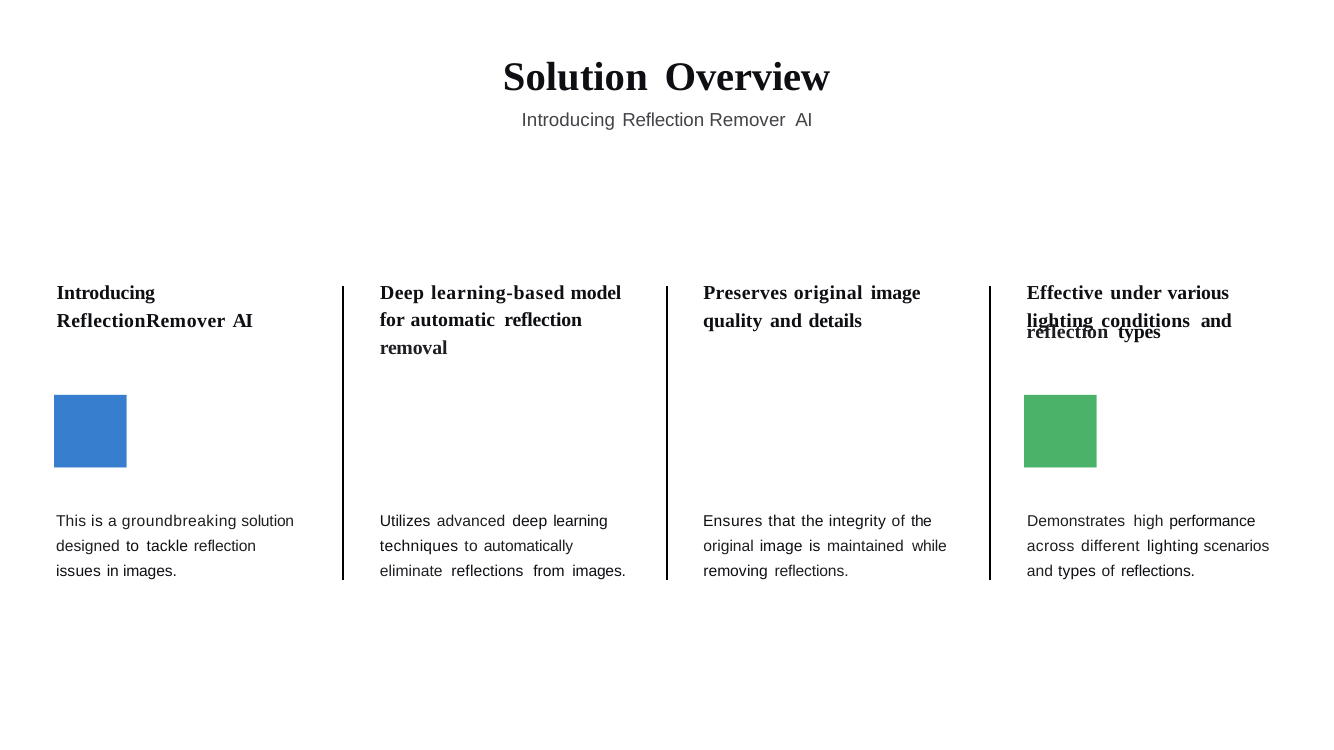

# Solution Overview
Introducing Reflection Remover AI
Deep learning-based model for automatic reflection removal
Introducing ReflectionRemover AI
Preserves original image quality and details
Effective under various lighting conditions and

■
reflection types
■
This is a groundbreaking solution designed to tackle reflection issues in images.
Utilizes advanced deep learning techniques to automatically eliminate reflections from images.
Ensures that the integrity of the original image is maintained while removing reflections.
Demonstrates high performance across different lighting scenarios and types of reflections.